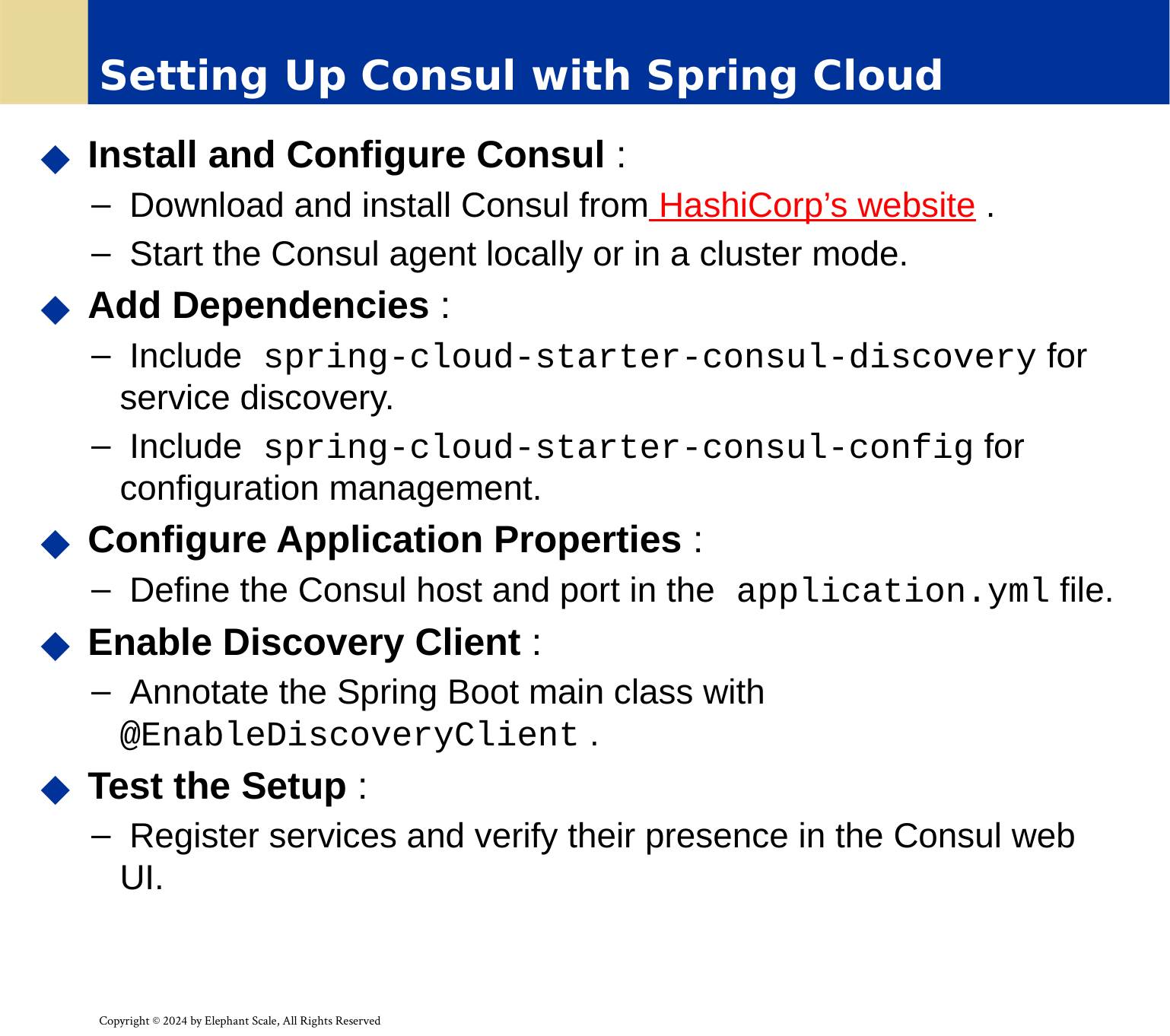

# Setting Up Consul with Spring Cloud
 Install and Configure Consul :
 Download and install Consul from HashiCorp’s website .
 Start the Consul agent locally or in a cluster mode.
 Add Dependencies :
 Include spring-cloud-starter-consul-discovery for service discovery.
 Include spring-cloud-starter-consul-config for configuration management.
 Configure Application Properties :
 Define the Consul host and port in the application.yml file.
 Enable Discovery Client :
 Annotate the Spring Boot main class with @EnableDiscoveryClient .
 Test the Setup :
 Register services and verify their presence in the Consul web UI.
Copyright © 2024 by Elephant Scale, All Rights Reserved